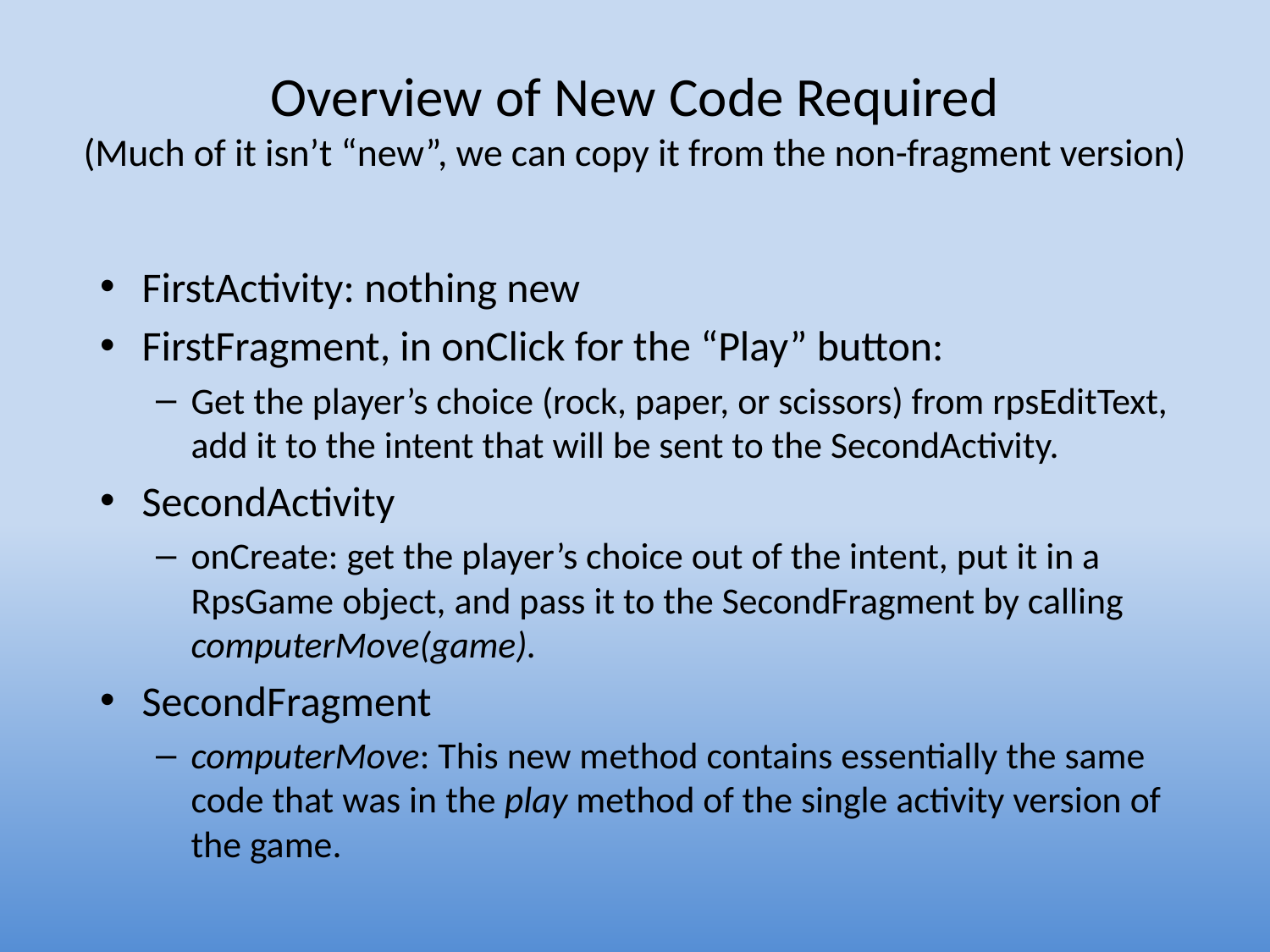

# Overview of New Code Required (Much of it isn’t “new”, we can copy it from the non-fragment version)
FirstActivity: nothing new
FirstFragment, in onClick for the “Play” button:
Get the player’s choice (rock, paper, or scissors) from rpsEditText, add it to the intent that will be sent to the SecondActivity.
SecondActivity
onCreate: get the player’s choice out of the intent, put it in a RpsGame object, and pass it to the SecondFragment by calling computerMove(game).
SecondFragment
computerMove: This new method contains essentially the same code that was in the play method of the single activity version of the game.